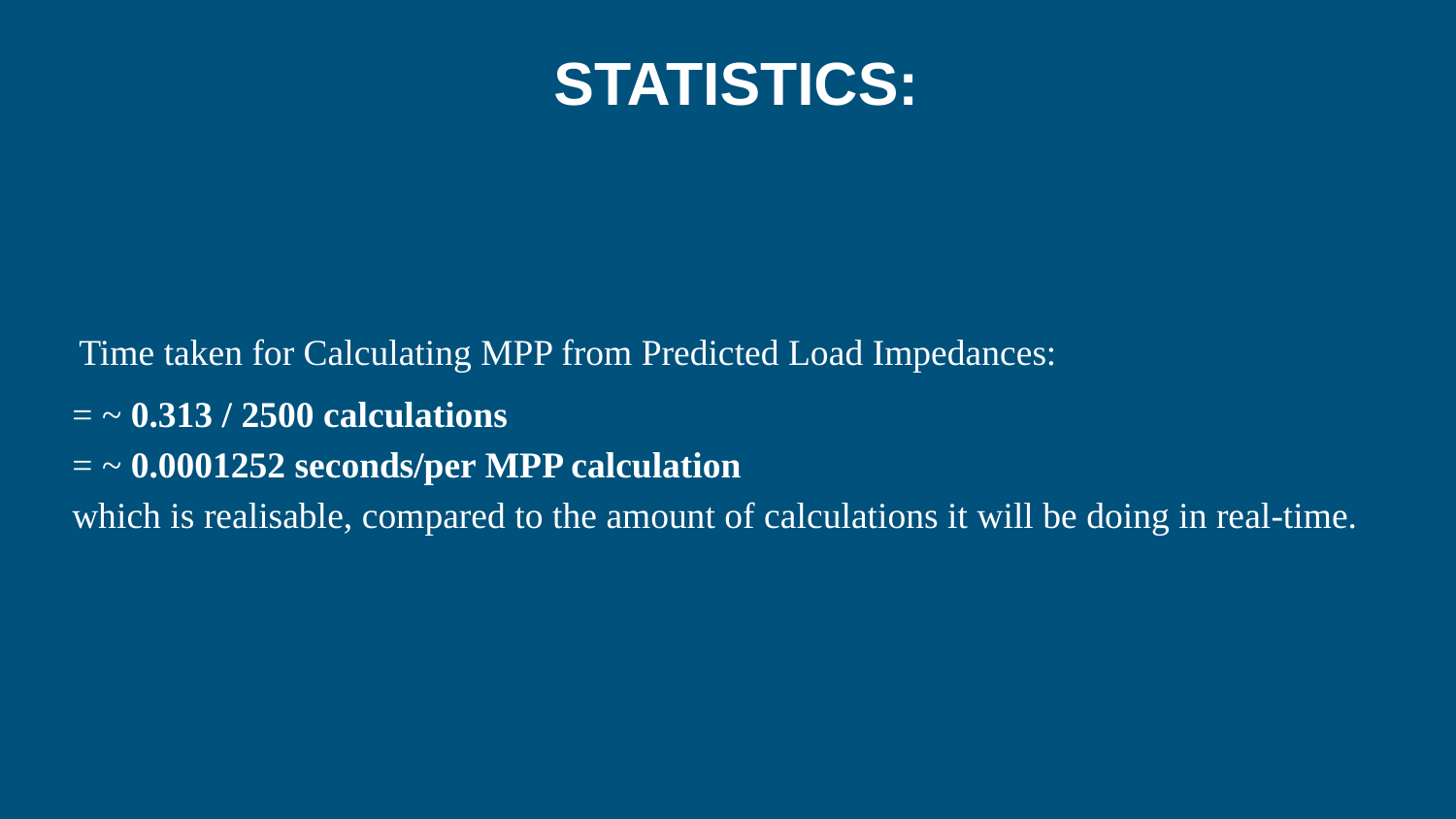

# STATISTICS:

 Time taken for Calculating MPP from Predicted Load Impedances:
= ~ 0.313 / 2500 calculations
= ~ 0.0001252 seconds/per MPP calculation
which is realisable, compared to the amount of calculations it will be doing in real-time.